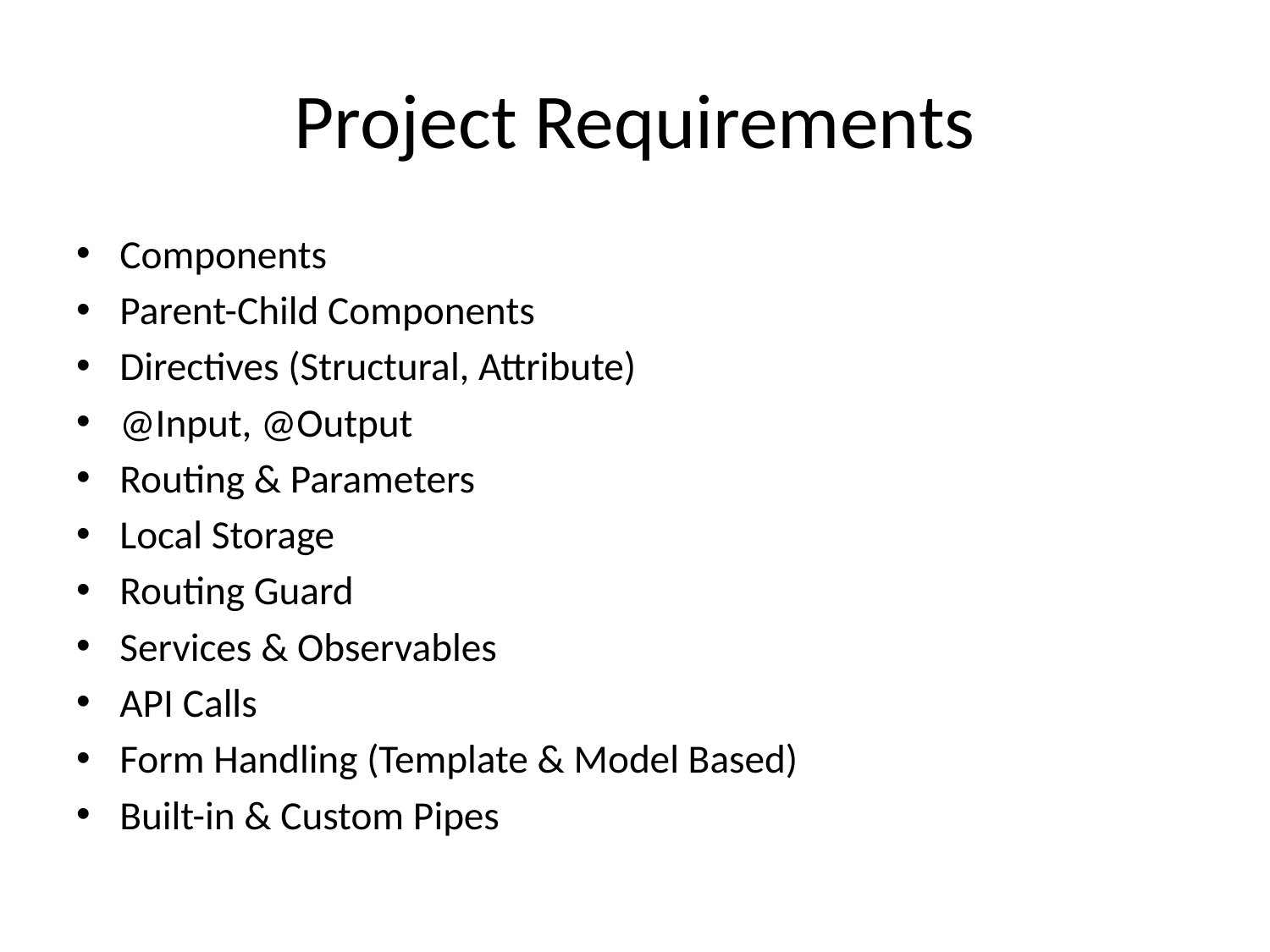

# Project Requirements
Components
Parent-Child Components
Directives (Structural, Attribute)
@Input, @Output
Routing & Parameters
Local Storage
Routing Guard
Services & Observables
API Calls
Form Handling (Template & Model Based)
Built-in & Custom Pipes